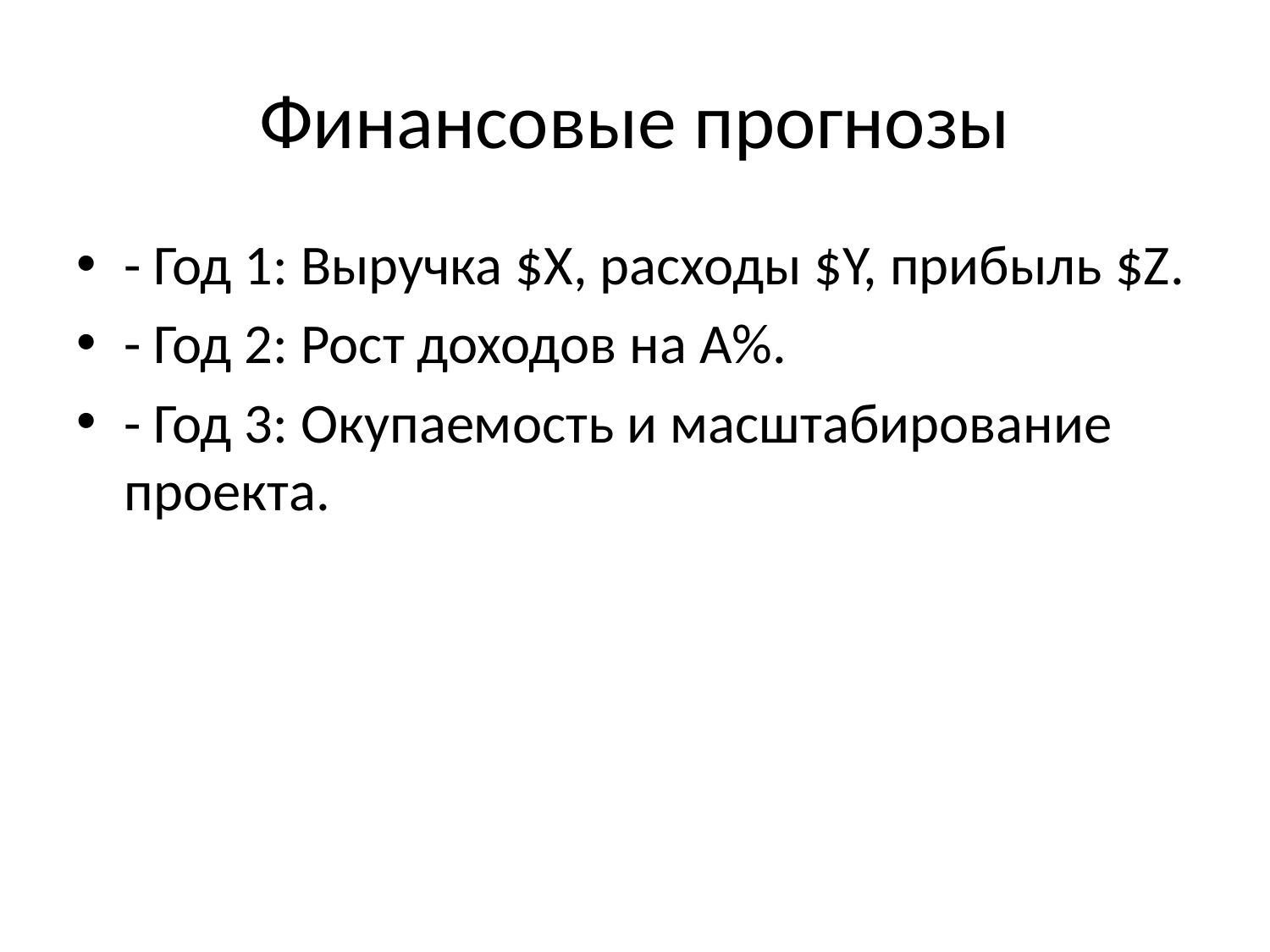

# Финансовые прогнозы
- Год 1: Выручка $X, расходы $Y, прибыль $Z.
- Год 2: Рост доходов на A%.
- Год 3: Окупаемость и масштабирование проекта.